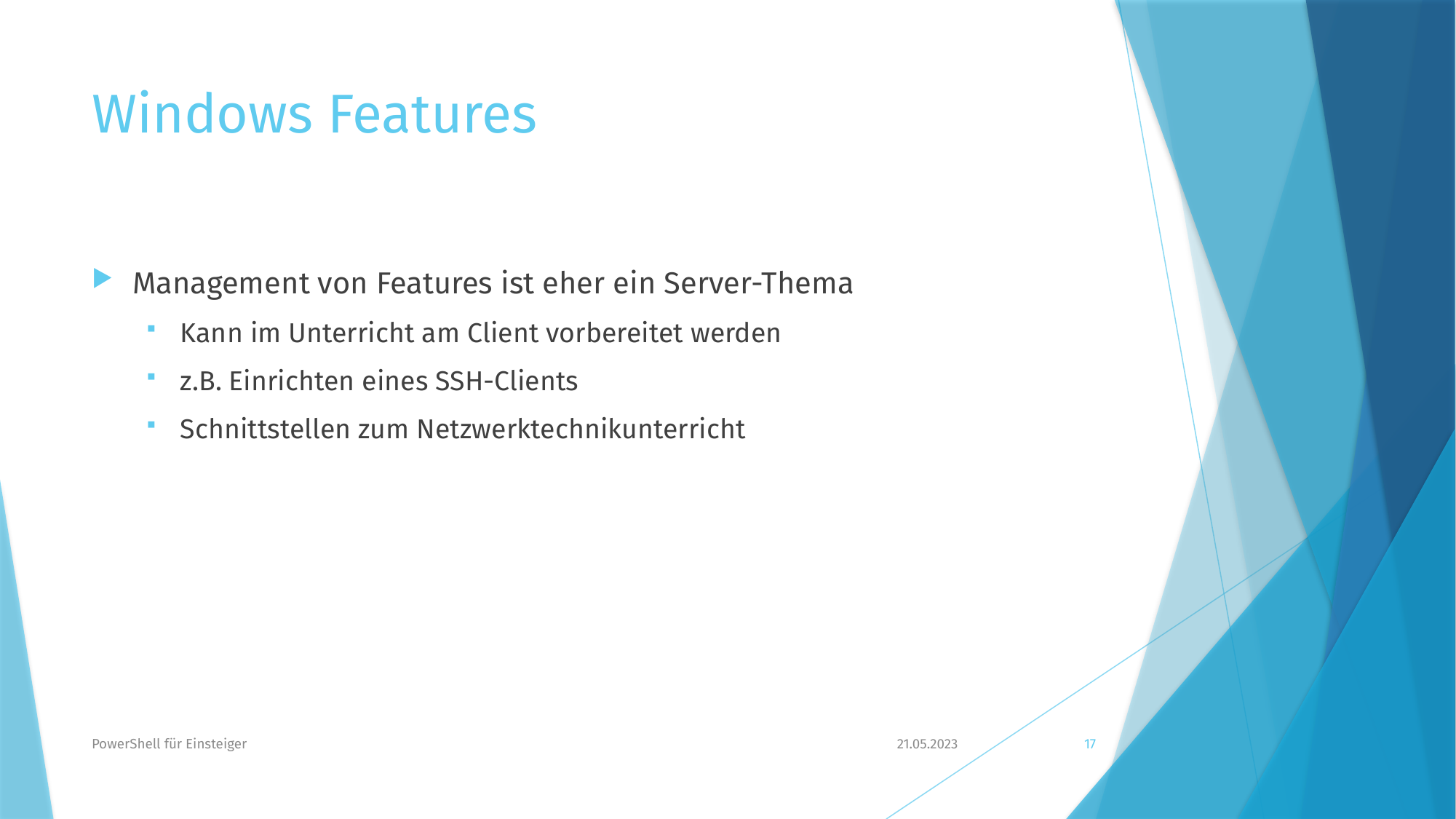

# Windows Features
Management von Features ist eher ein Server-Thema
Kann im Unterricht am Client vorbereitet werden
z.B. Einrichten eines SSH-Clients
Schnittstellen zum Netzwerktechnikunterricht
PowerShell für Einsteiger
21.05.2023
17